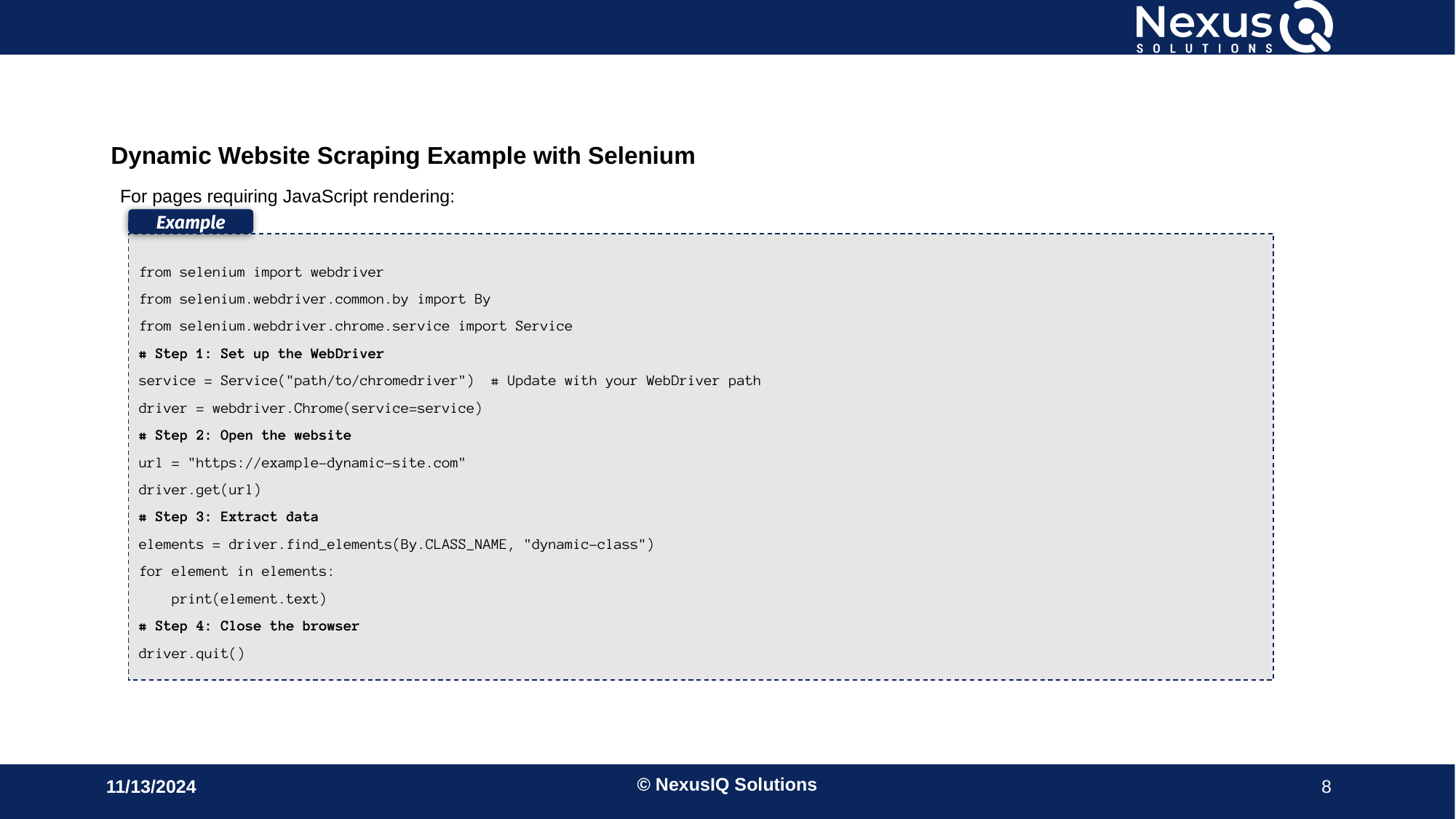

Dynamic Website Scraping Example with Selenium
For pages requiring JavaScript rendering:

Example

from selenium import webdriver
from selenium.webdriver.common.by import By
from selenium.webdriver.chrome.service import Service
# Step 1: Set up the WebDriver
service = Service("path/to/chromedriver")  # Update with your WebDriver path
driver = webdriver.Chrome(service=service)
# Step 2: Open the website
url = "https://example-dynamic-site.com"
driver.get(url)
# Step 3: Extract data
elements = driver.find_elements(By.CLASS_NAME, "dynamic-class")
for element in elements:
    print(element.text)
# Step 4: Close the browser
driver.quit()